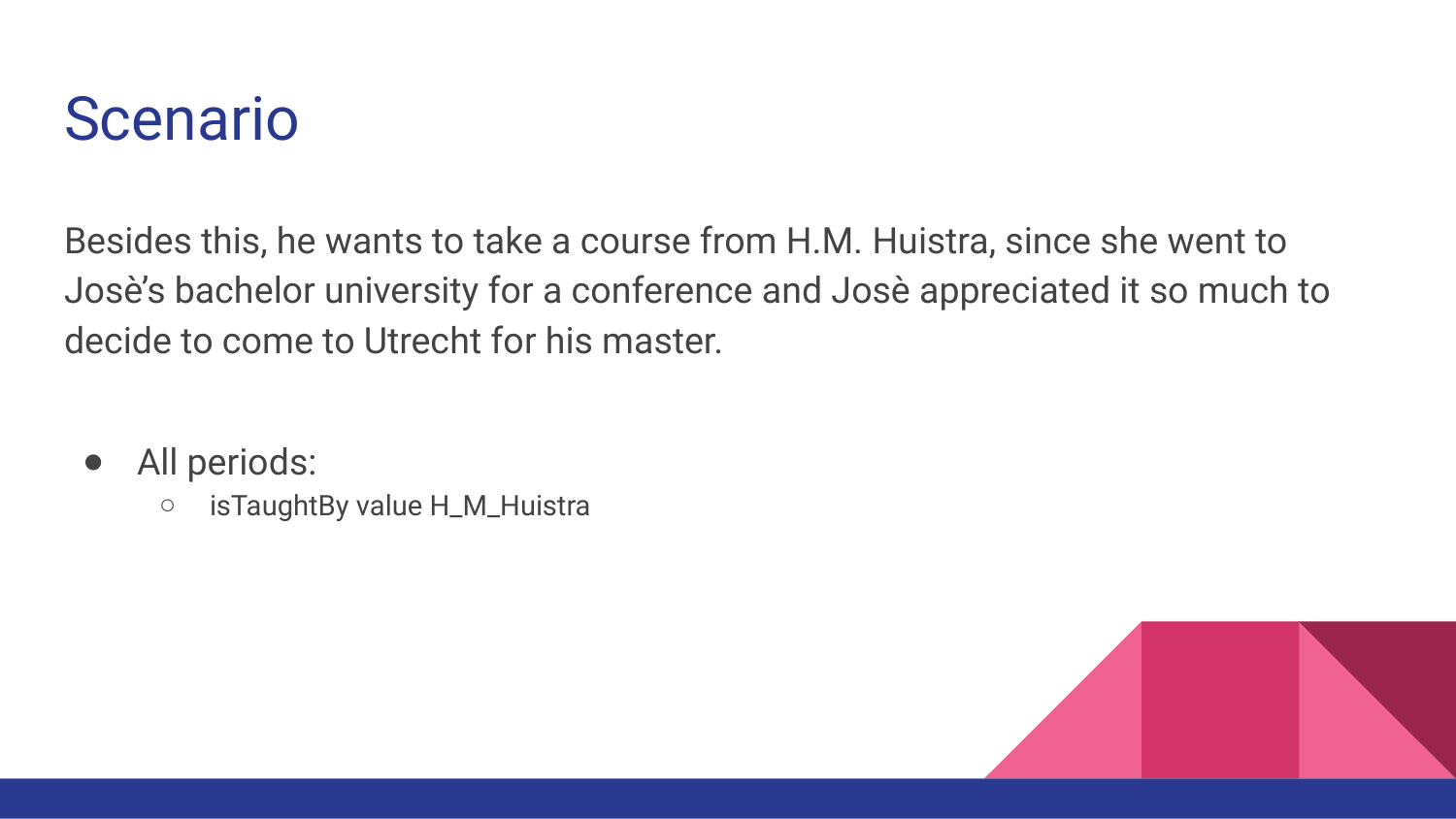

# Scenario
Besides this, he wants to take a course from H.M. Huistra, since she went to Josè’s bachelor university for a conference and Josè appreciated it so much to decide to come to Utrecht for his master.

All periods:
isTaughtBy value H_M_Huistra